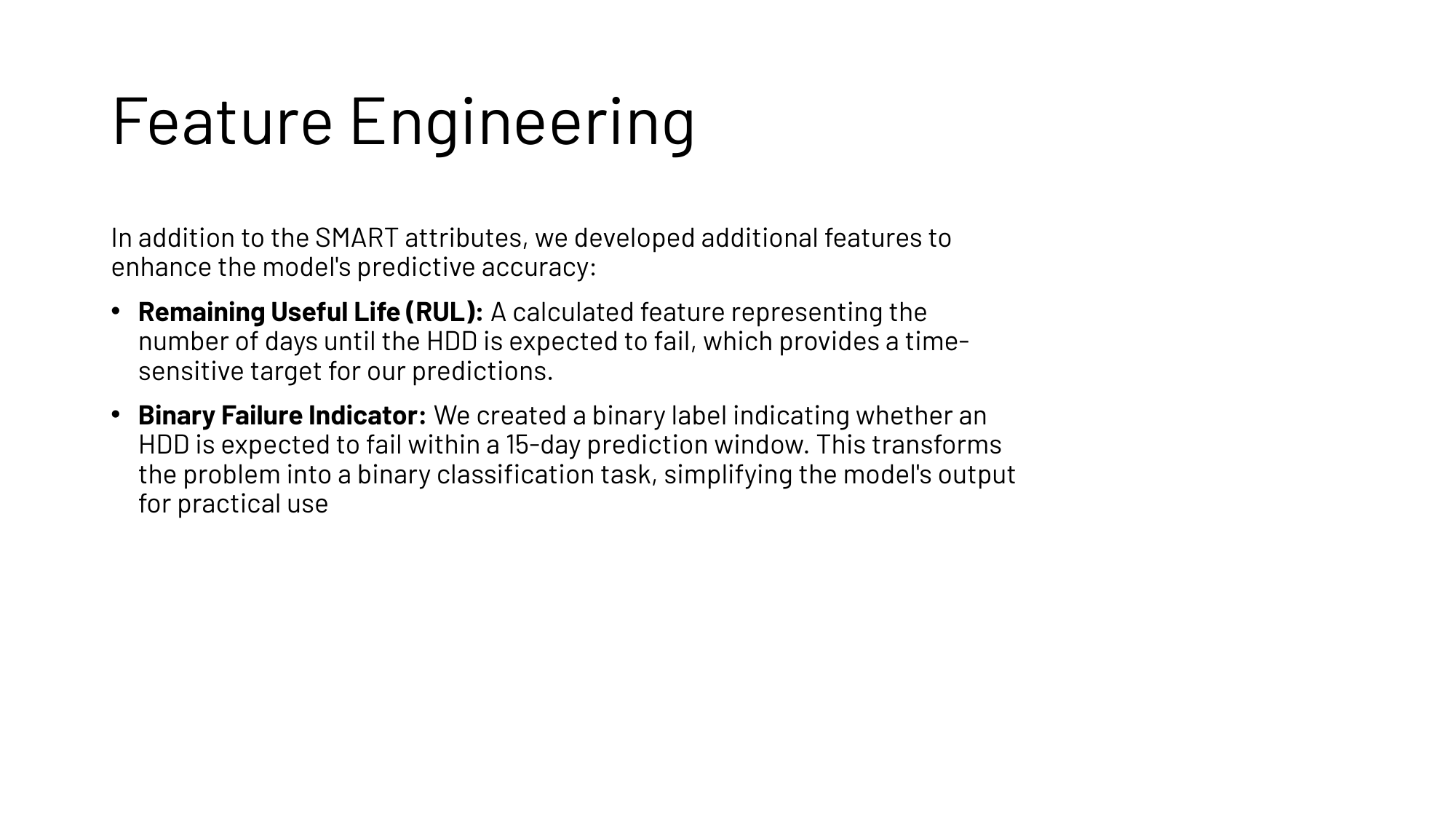

# Feature Engineering
In addition to the SMART attributes, we developed additional features to enhance the model's predictive accuracy:
Remaining Useful Life (RUL): A calculated feature representing the number of days until the HDD is expected to fail, which provides a time-sensitive target for our predictions.
Binary Failure Indicator: We created a binary label indicating whether an HDD is expected to fail within a 15-day prediction window. This transforms the problem into a binary classification task, simplifying the model's output for practical use